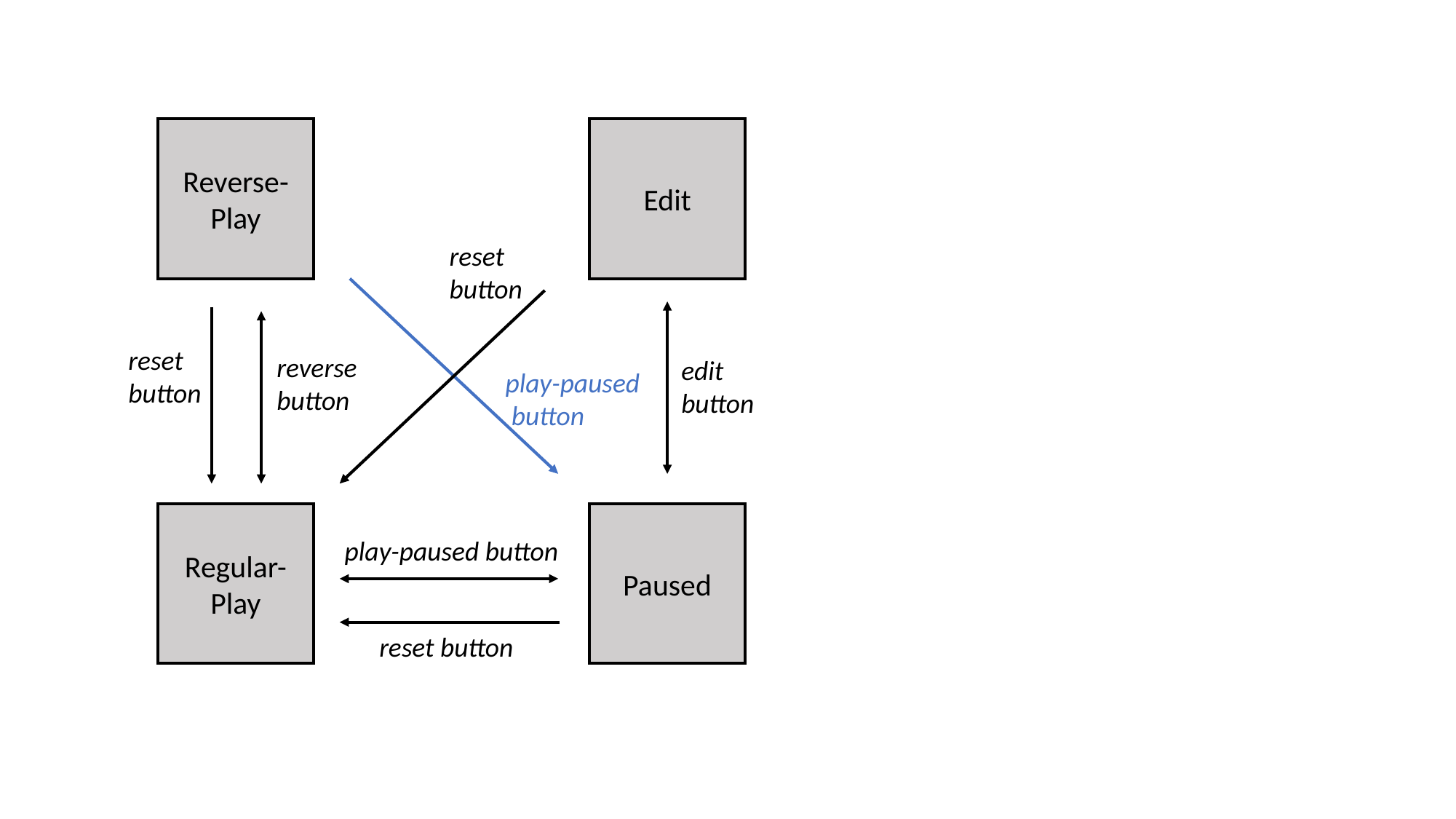

Reverse- Play
Edit
reset
button
reset
button
reverse
button
edit
button
play-paused
 button
Regular-Play
Paused
play-paused button
reset button